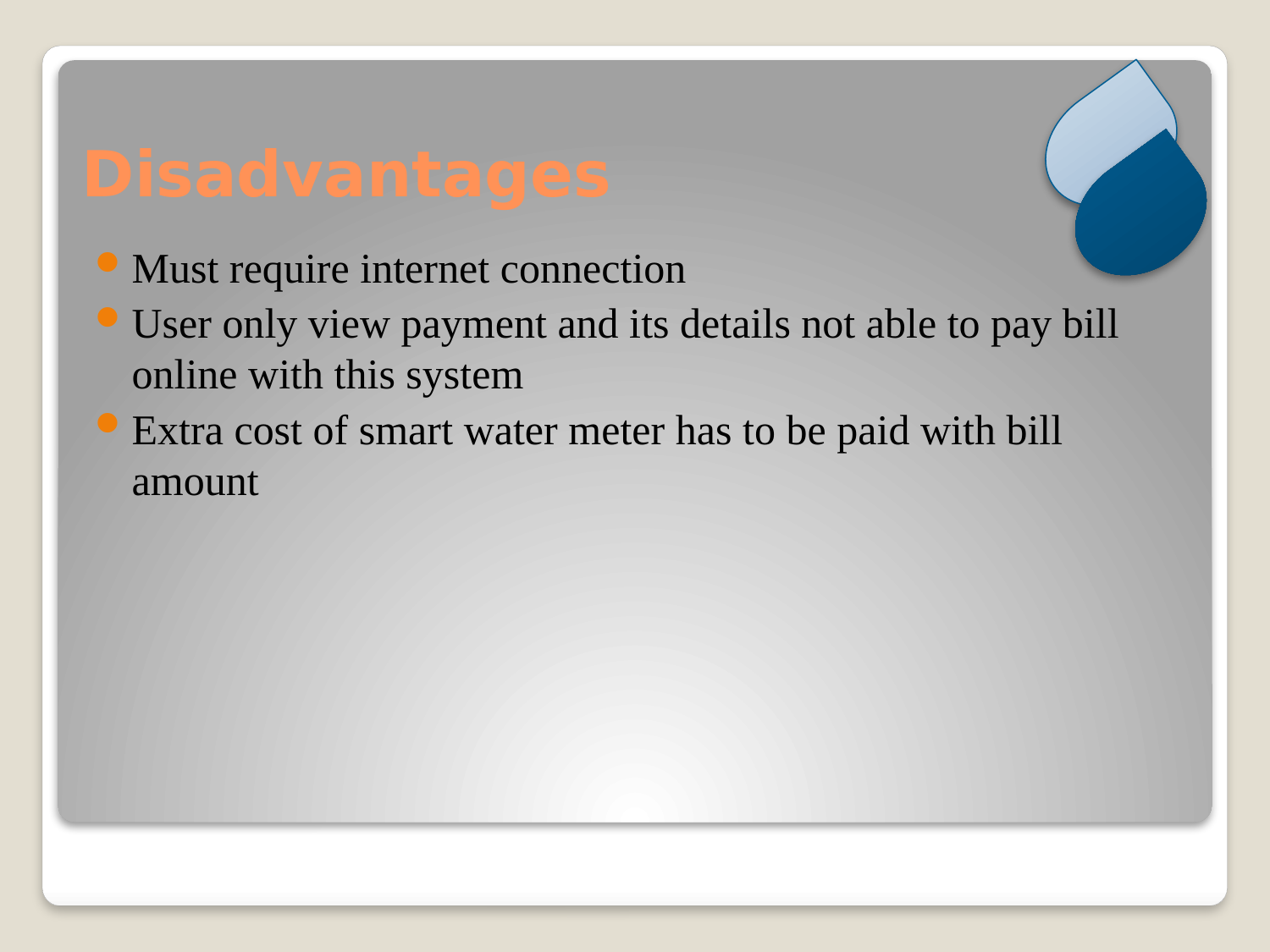

# Disadvantages

Must require internet connection
User only view payment and its details not able to pay bill online with this system
Extra cost of smart water meter has to be paid with bill amount